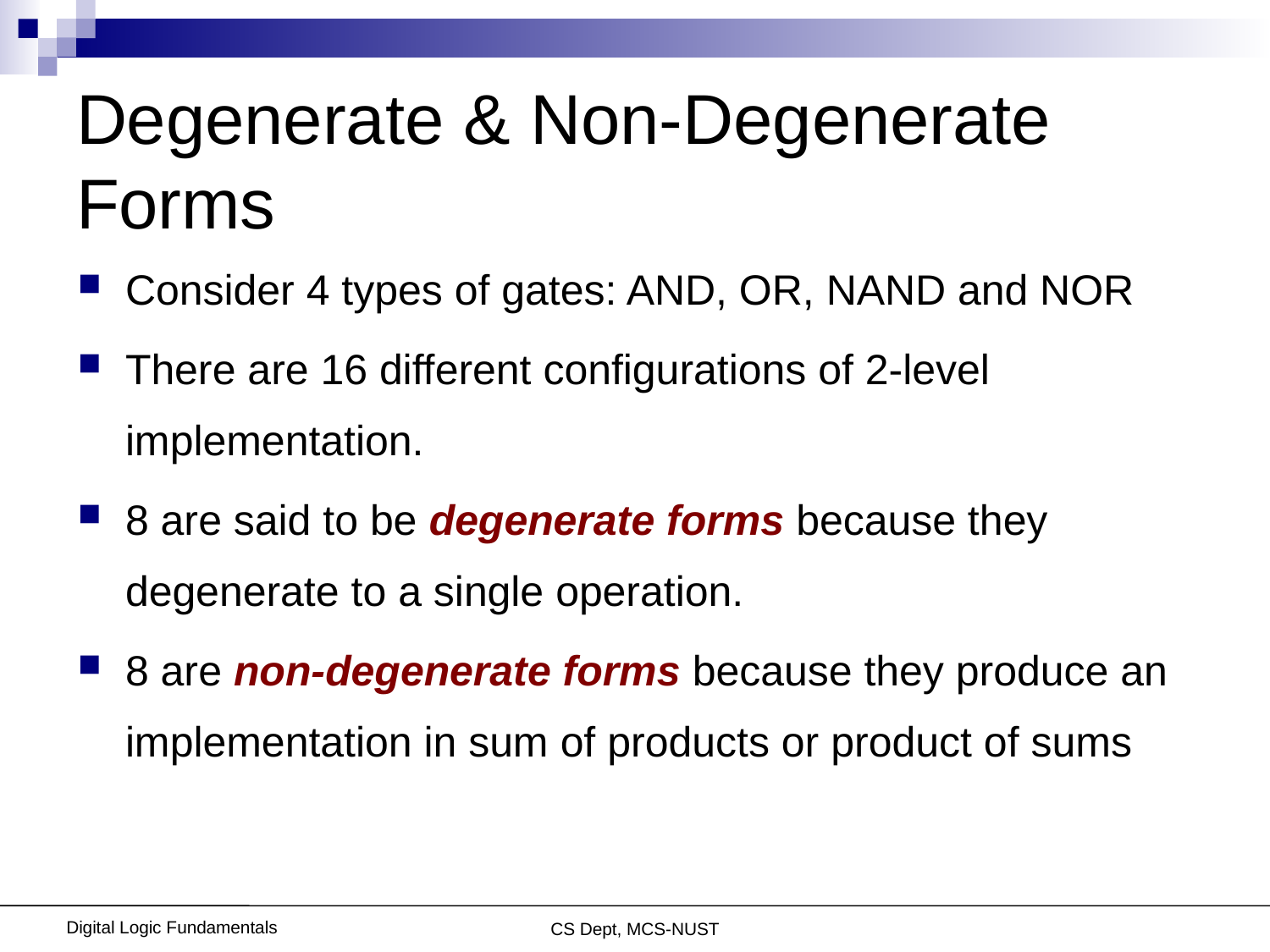

# Degenerate & Non-Degenerate Forms
Consider 4 types of gates: AND, OR, NAND and NOR
There are 16 different configurations of 2-level implementation.
8 are said to be degenerate forms because they degenerate to a single operation.
8 are non-degenerate forms because they produce an implementation in sum of products or product of sums